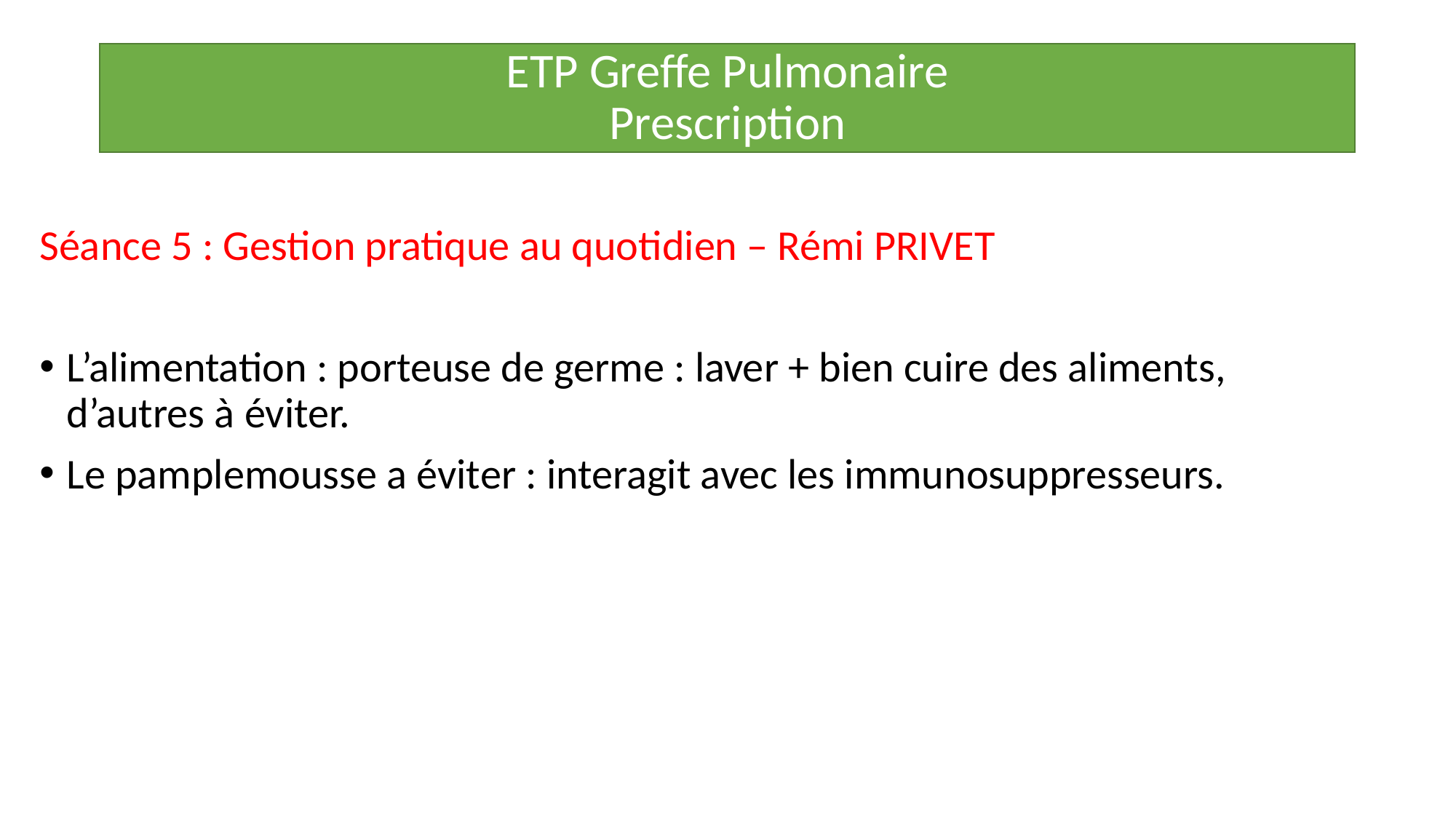

ETP Greffe Pulmonaire
Prescription
Séance 5 : Gestion pratique au quotidien – Rémi PRIVET

L’alimentation : porteuse de germe : laver + bien cuire des aliments, d’autres à éviter.
Le pamplemousse a éviter : interagit avec les immunosuppresseurs.